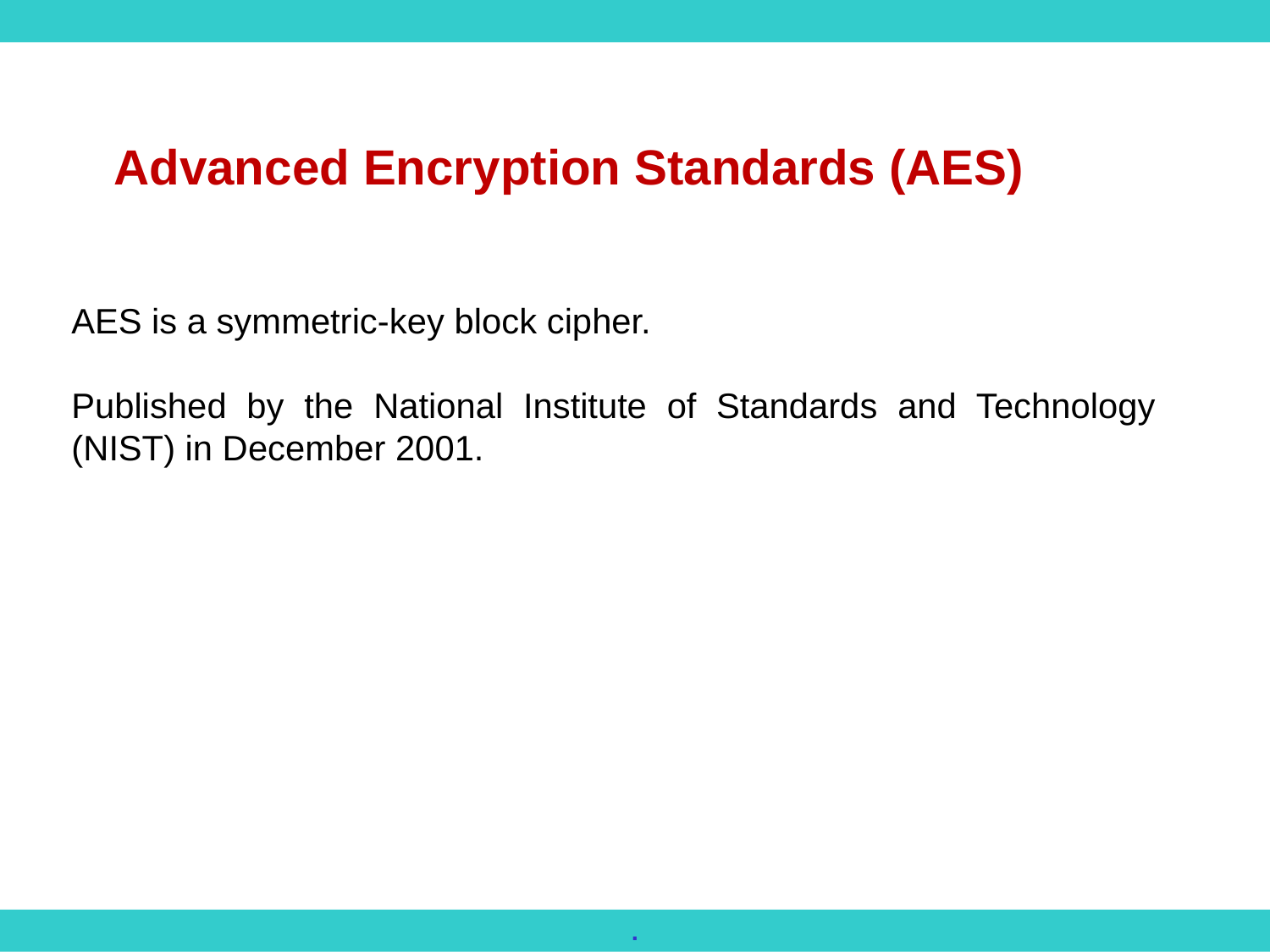

Advanced Encryption Standards (AES)
AES is a symmetric-key block cipher.

Published by the National Institute of Standards and Technology (NIST) in December 2001.
.